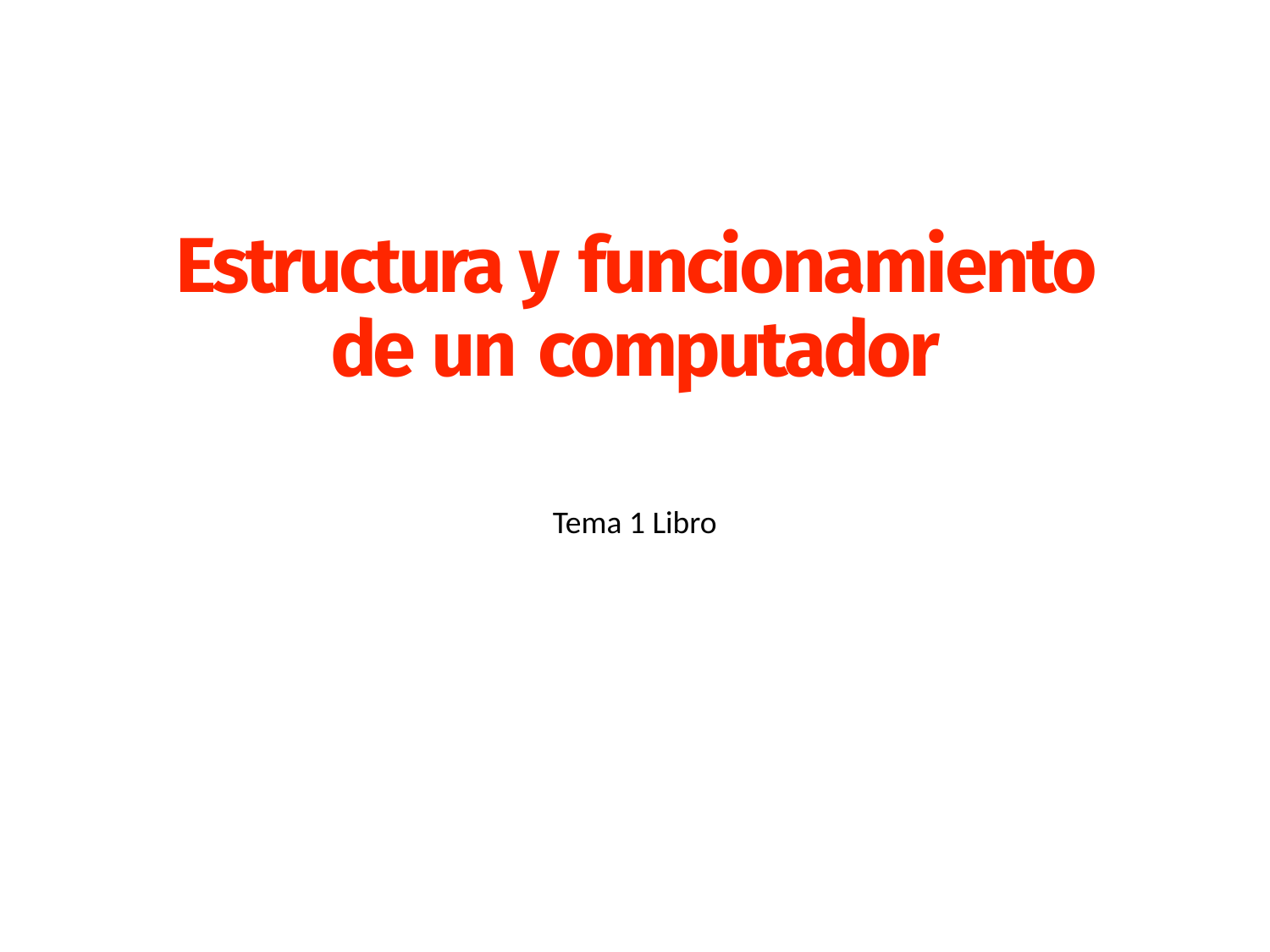

# Estructura y funcionamiento de un computador
Tema 1 Libro